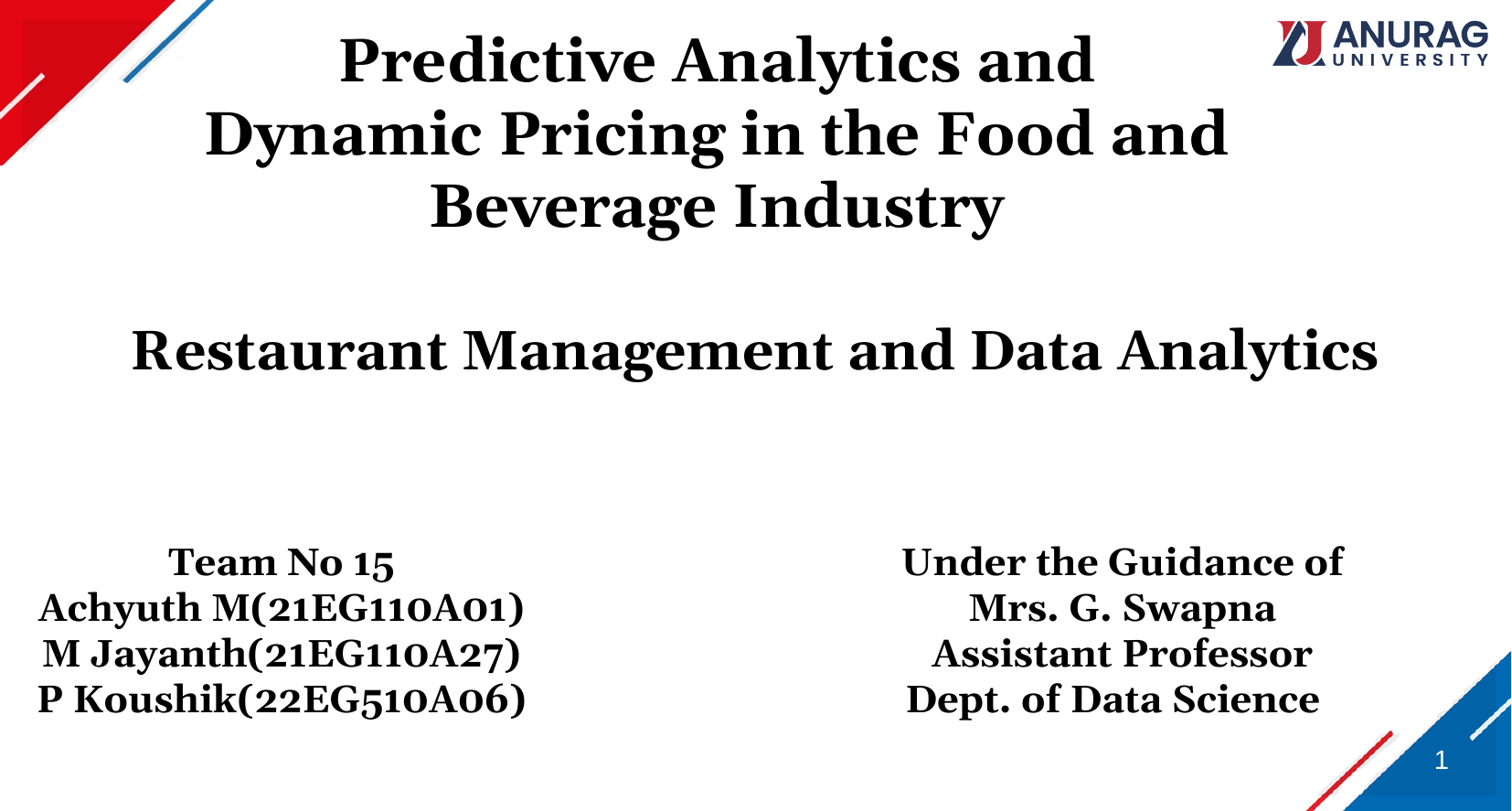

Predictive Analytics and Dynamic Pricing in the Food and Beverage Industry
Restaurant Management and Data Analytics
Team No 15
Achyuth M(21EG110A01)
M Jayanth(21EG110A27)
P Koushik(22EG510A06)

Under the Guidance of
Mrs. G. Swapna
Assistant Professor
Dept. of Data Science